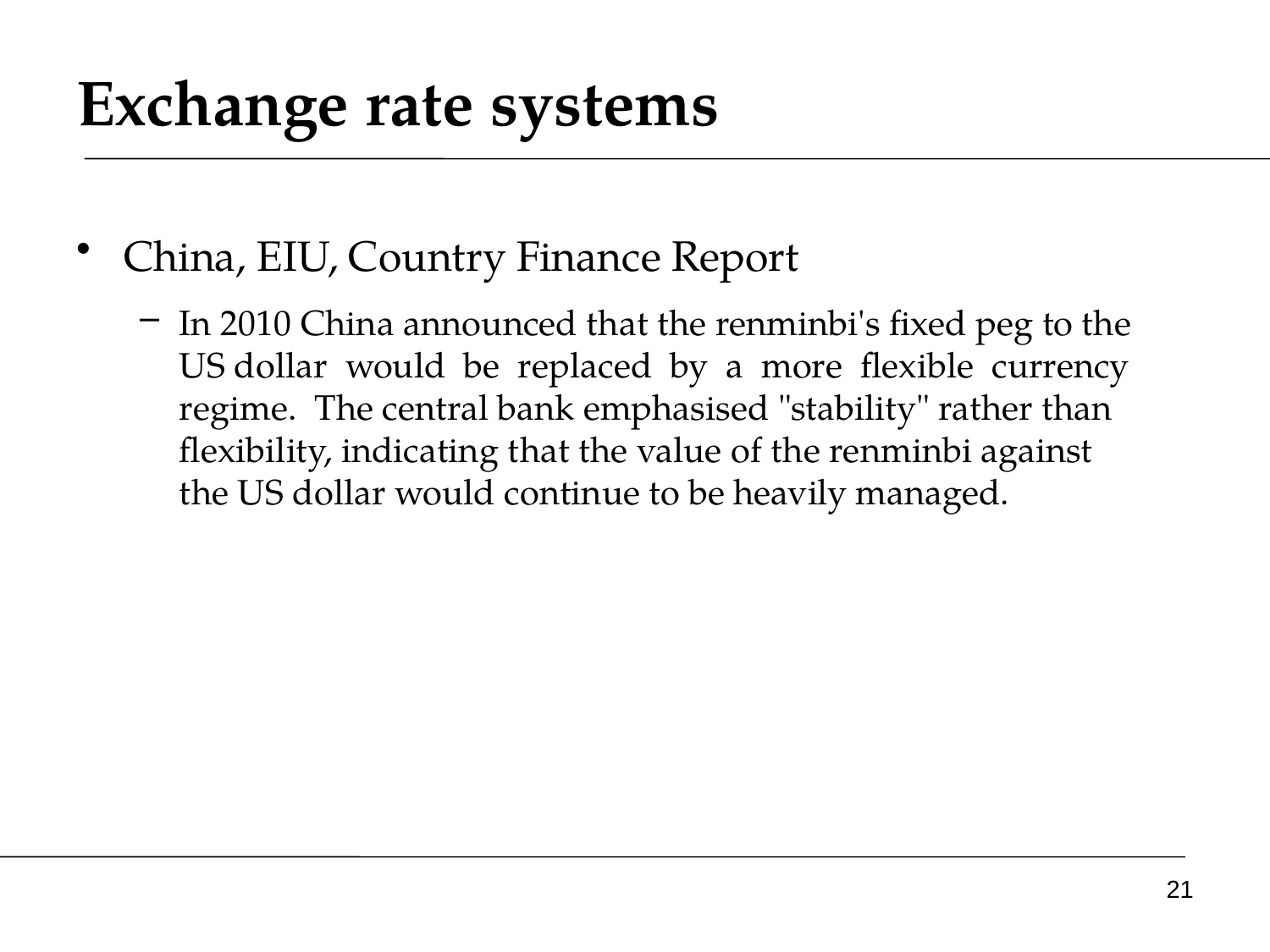

# Exchange rate systems
China, EIU, Country Finance Report
In 2010 China announced that the renminbi's fixed peg to the US dollar  would  be  replaced  by  a  more  flexible  currency  regime.  The central bank emphasised "stability" rather than flexibility, indicating that the value of the renminbi against the US dollar would continue to be heavily managed.
21